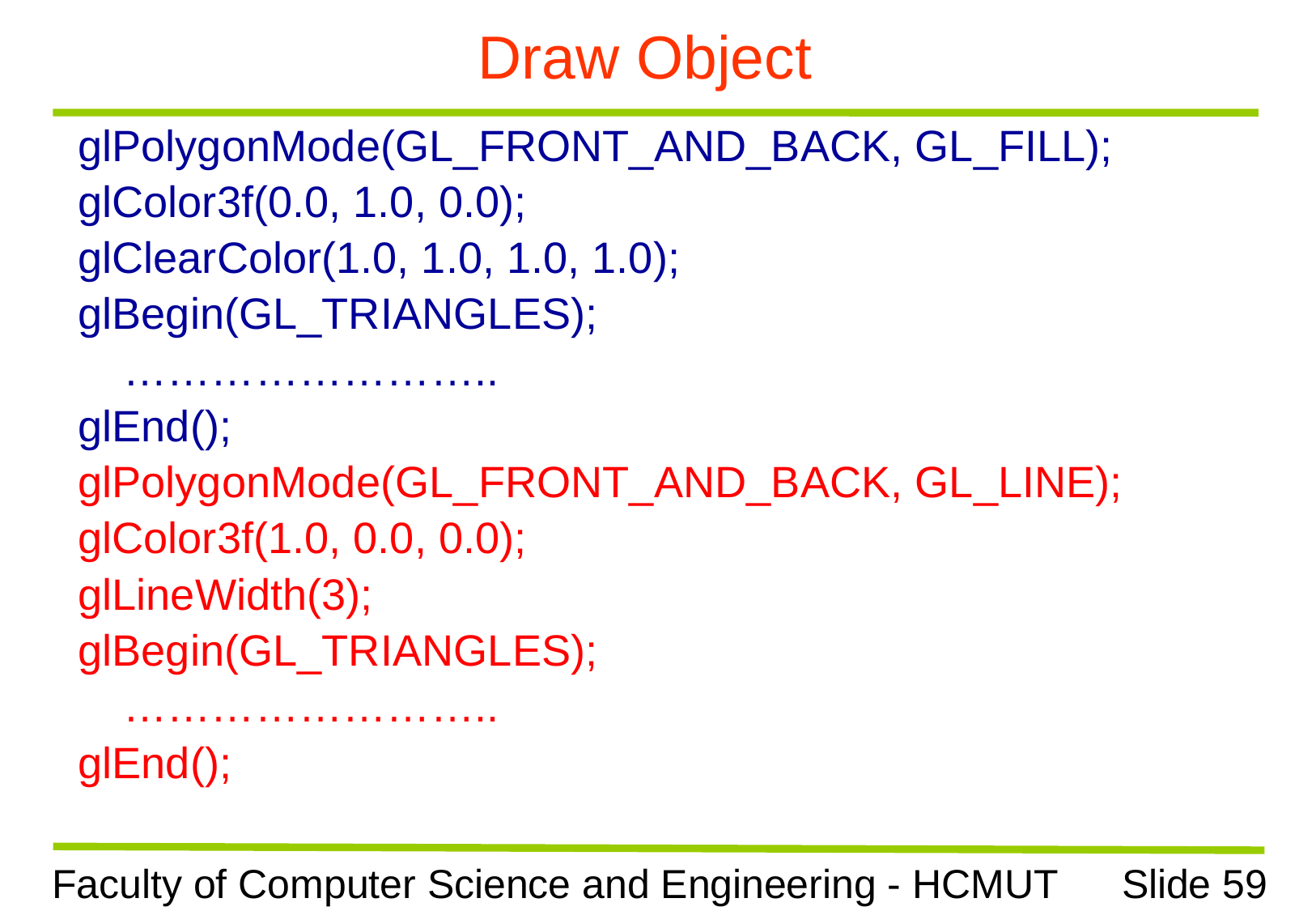

# Draw Object
glPolygonMode(GL_FRONT_AND_BACK, GL_FILL);
glColor3f(0.0, 1.0, 0.0);
glClearColor(1.0, 1.0, 1.0, 1.0);
glBegin(GL_TRIANGLES);
	……………………..
glEnd();
glPolygonMode(GL_FRONT_AND_BACK, GL_LINE);
glColor3f(1.0, 0.0, 0.0);
glLineWidth(3);
glBegin(GL_TRIANGLES);
	……………………..
glEnd();